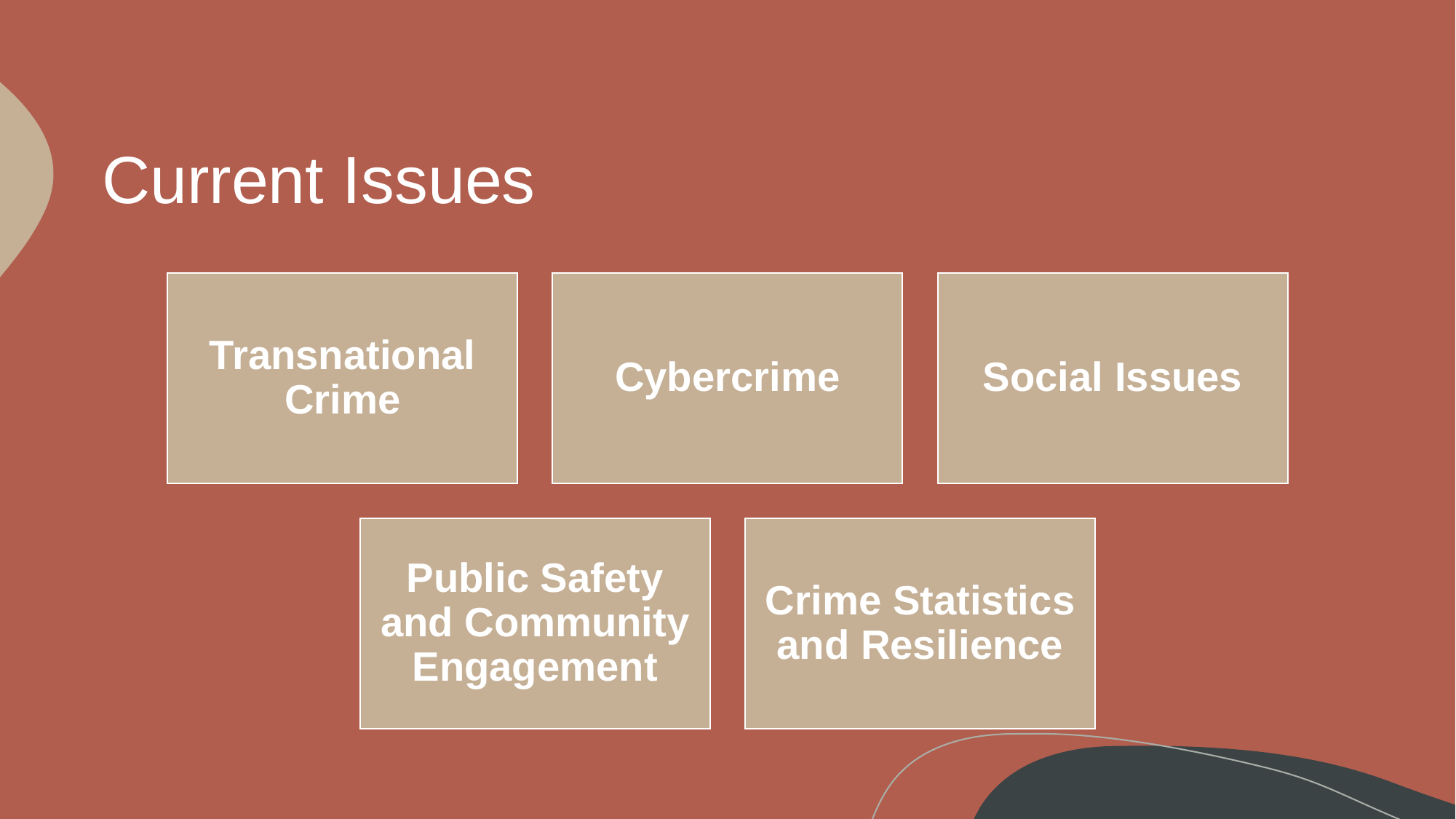

# Current Issues
Transnational Crime
Cybercrime
Social Issues
Public Safety and Community Engagement
Crime Statistics and Resilience